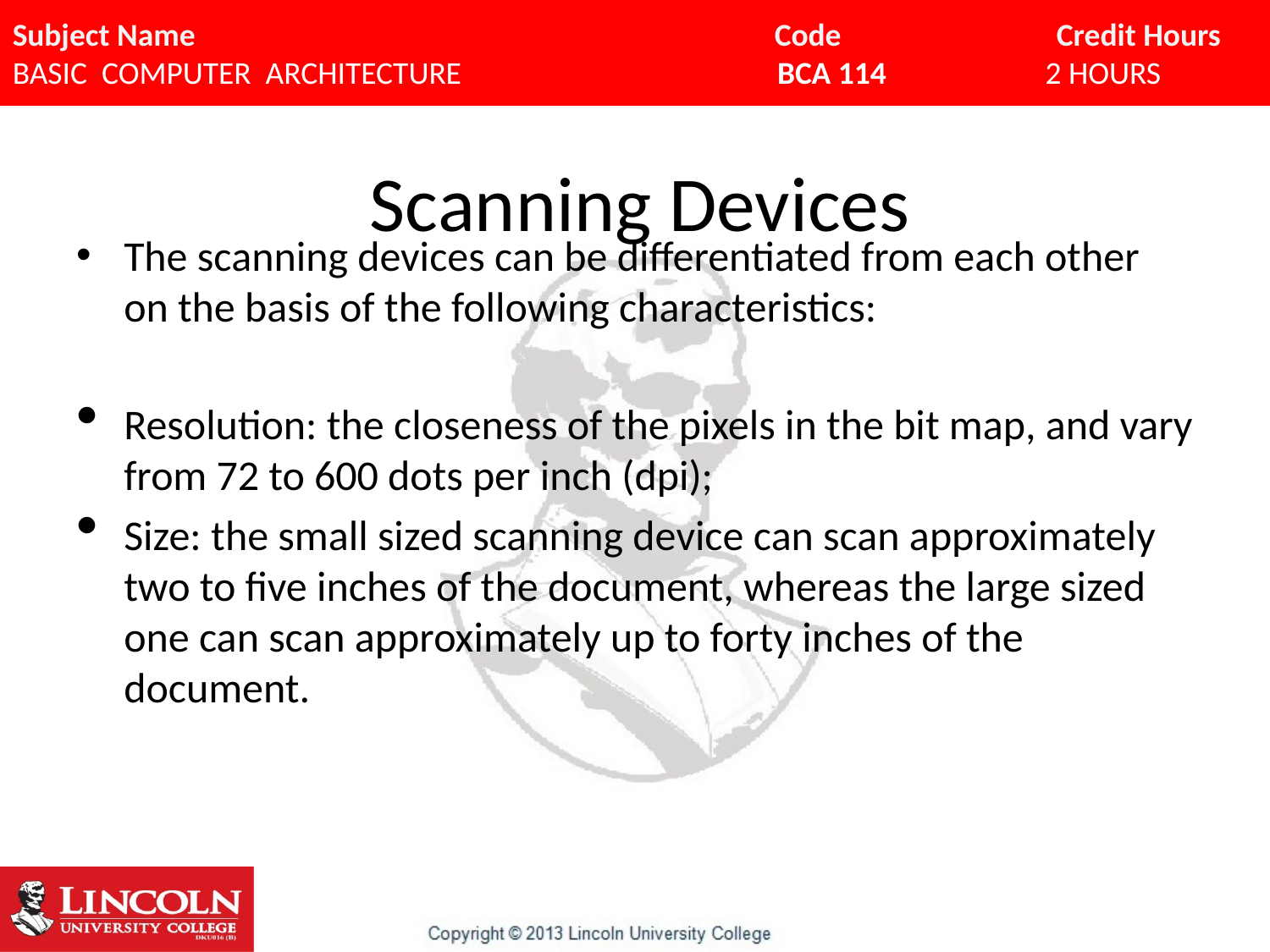

# Scanning Devices
The scanning devices can be differentiated from each other on the basis of the following characteristics:

Resolution: the closeness of the pixels in the bit map, and vary from 72 to 600 dots per inch (dpi);
Size: the small sized scanning device can scan approximately two to five inches of the document, whereas the large sized one can scan approximately up to forty inches of the document.